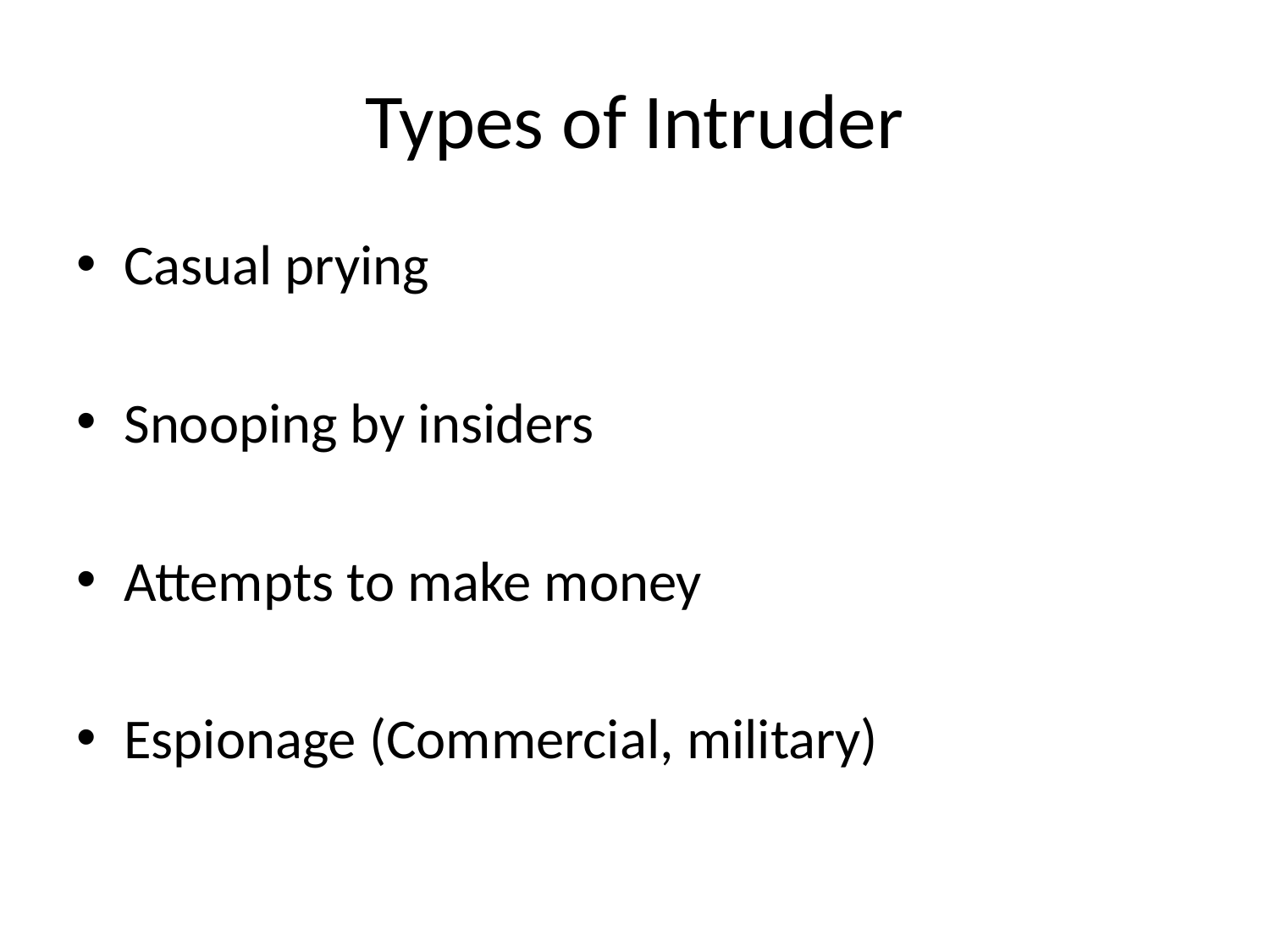

# Types of Intruder
Casual prying

Snooping by insiders

Attempts to make money

Espionage (Commercial, military)